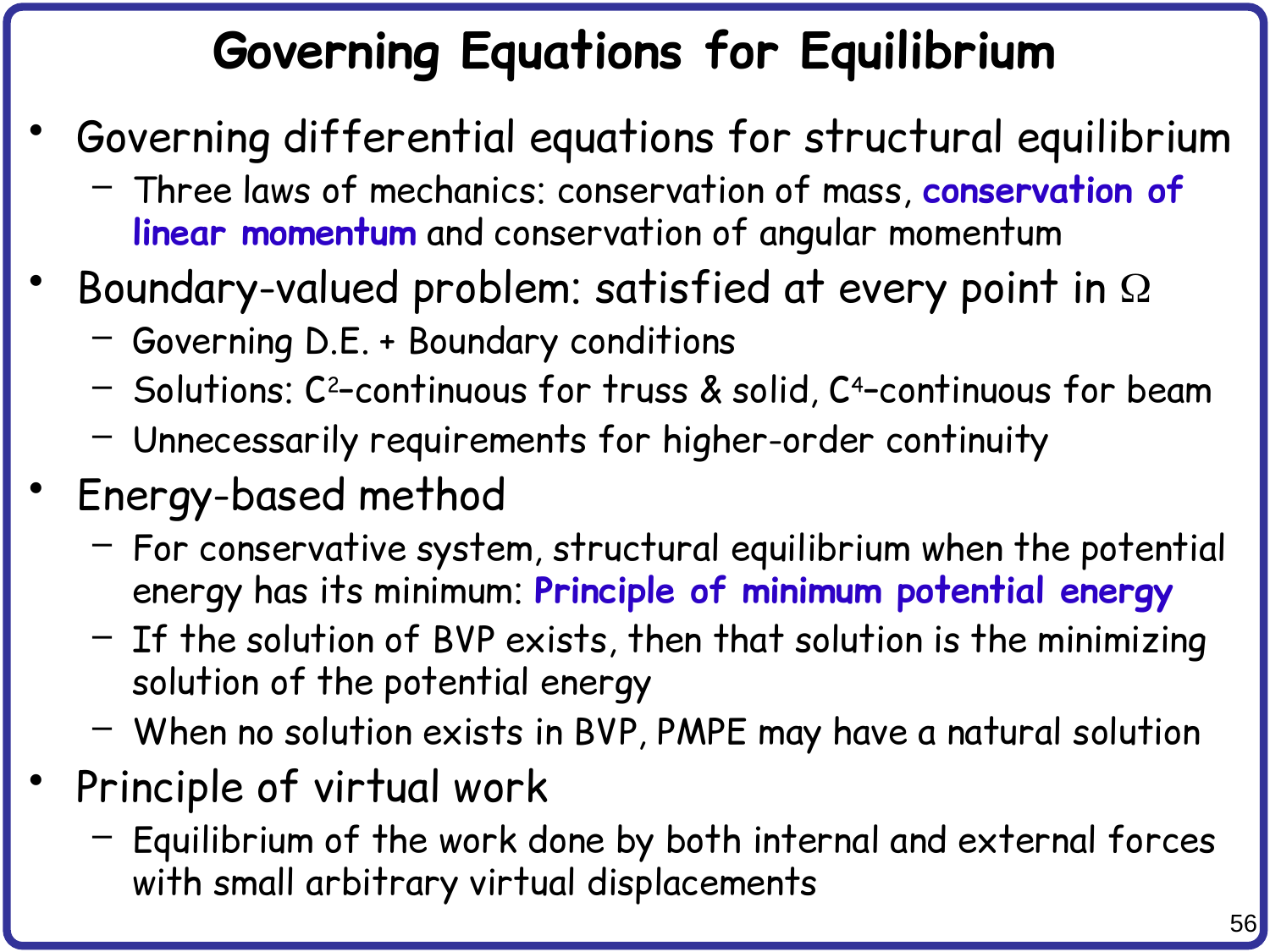

# Governing Equations for Equilibrium
Governing differential equations for structural equilibrium
Three laws of mechanics: conservation of mass, conservation of linear momentum and conservation of angular momentum
Boundary-valued problem: satisfied at every point in Ω
Governing D.E. + Boundary conditions
Solutions: C2–continuous for truss & solid, C4–continuous for beam
Unnecessarily requirements for higher-order continuity
Energy-based method
For conservative system, structural equilibrium when the potential energy has its minimum: Principle of minimum potential energy
If the solution of BVP exists, then that solution is the minimizing solution of the potential energy
When no solution exists in BVP, PMPE may have a natural solution
Principle of virtual work
Equilibrium of the work done by both internal and external forces with small arbitrary virtual displacements